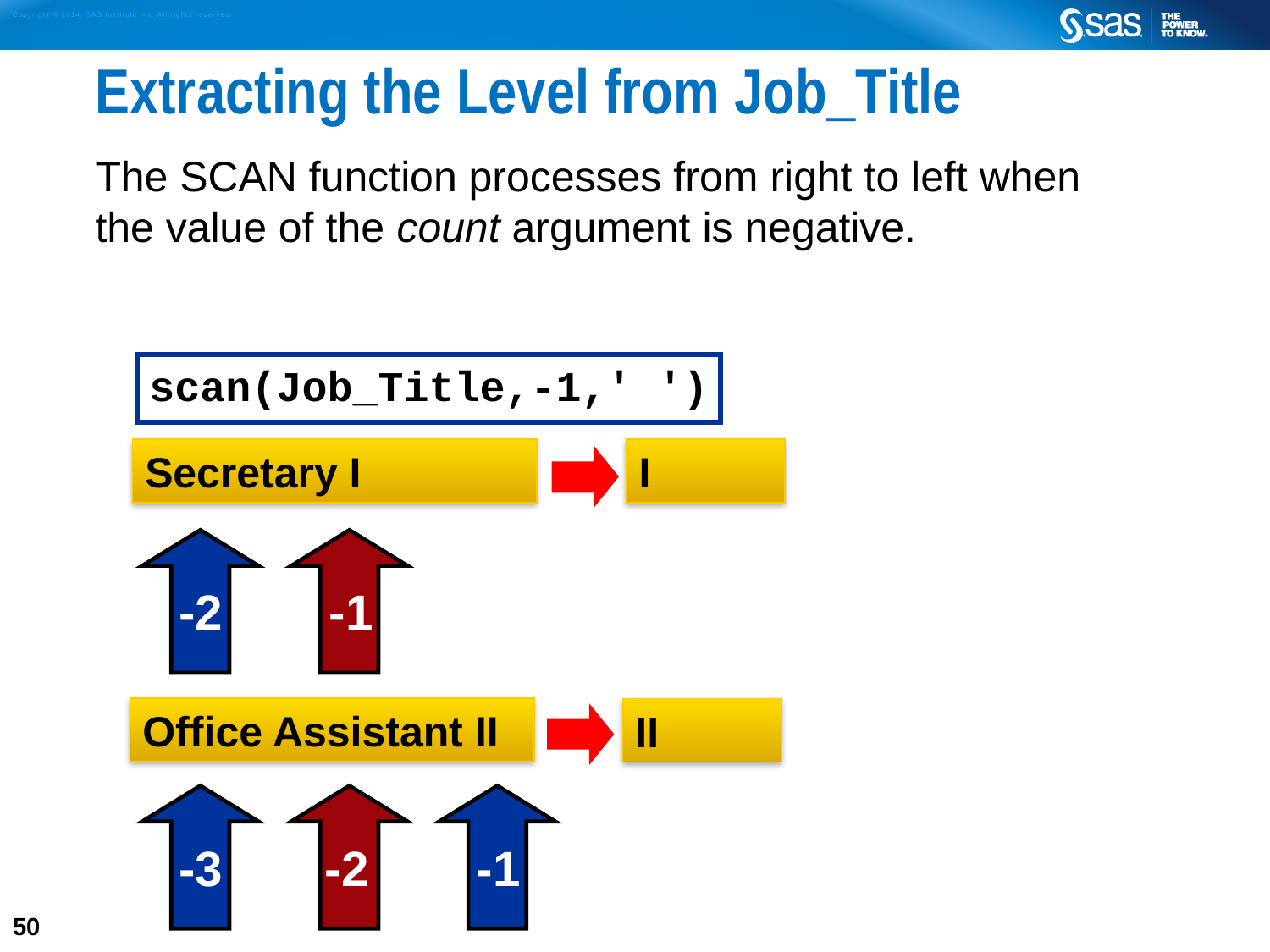

# Extracting the Level from Job_Title
The SCAN function processes from right to left when
the value of the count argument is negative.

scan(Job_Title,-1,' ')
Secretary I
I

-2
-1
Office Assistant II
II

-3
-2
-1